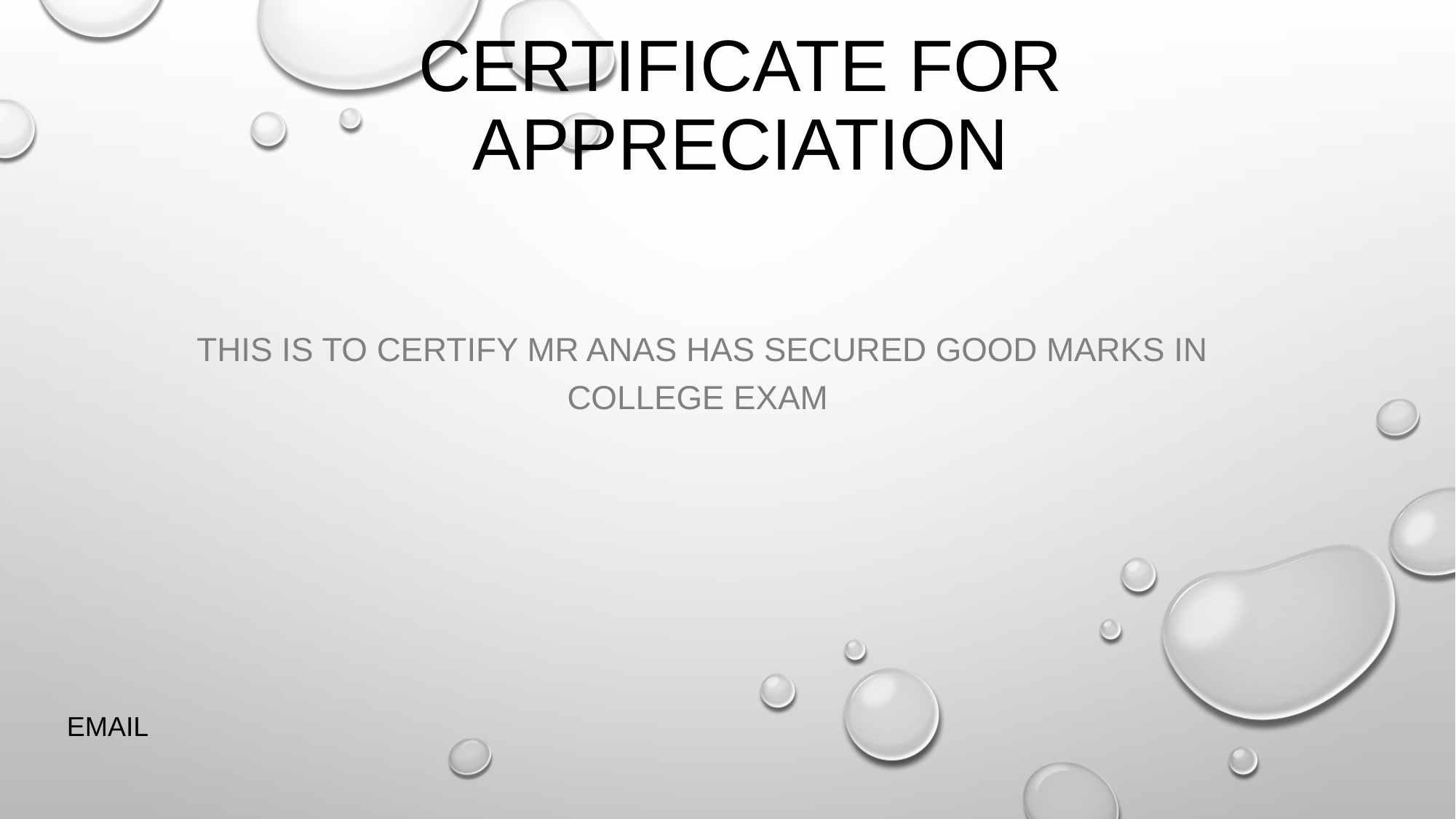

# Certificate for appreciation
THIS IS TO CERTIFY Mr anas HAS SECURED GOOD MARKS IN COLLEGE EXAM
EMAIL